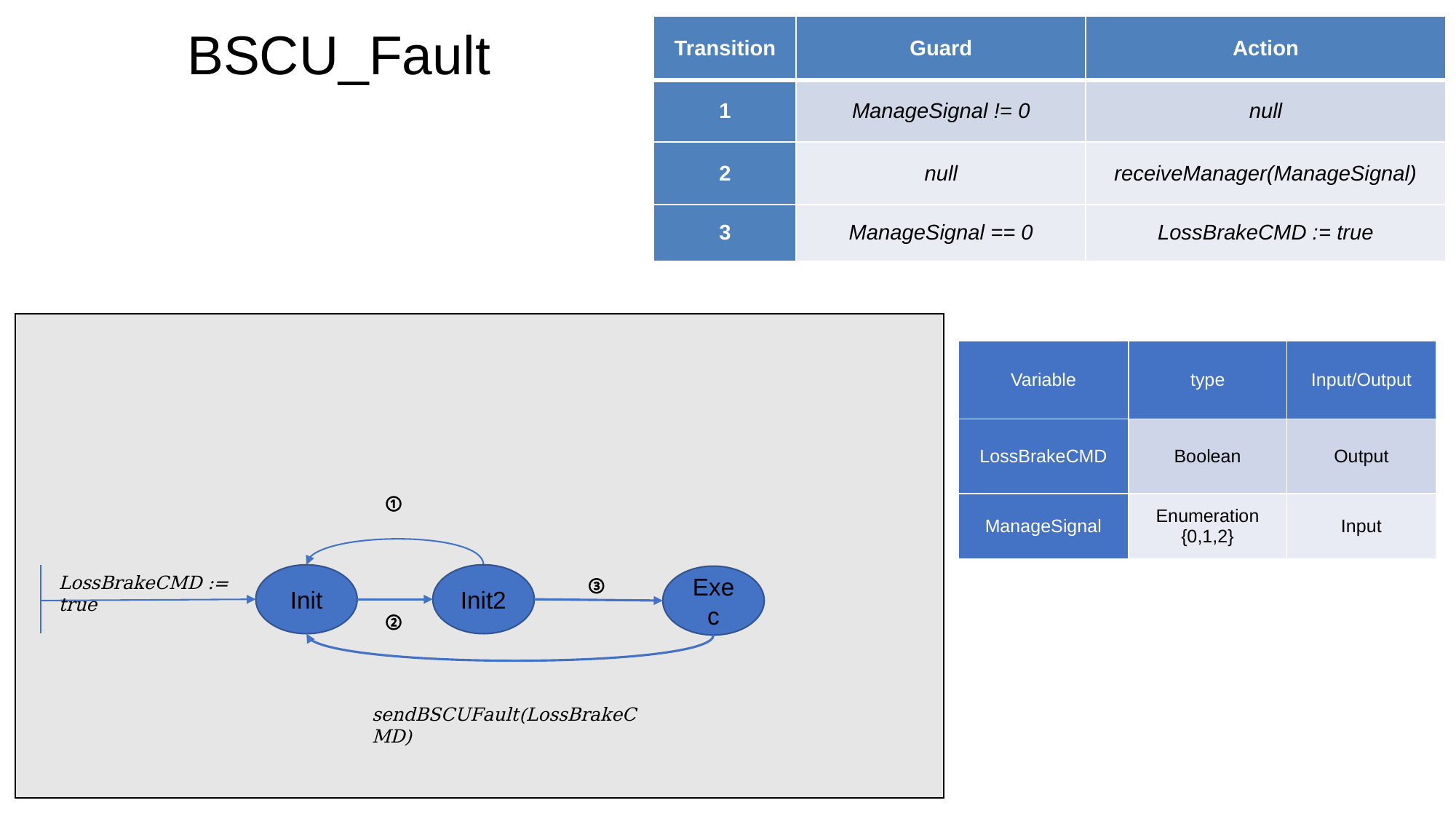

# BSCU_Fault
| Transition | Guard | Action |
| --- | --- | --- |
| 1 | ManageSignal != 0 | null |
| 2 | null | receiveManager(ManageSignal) |
| 3 | ManageSignal == 0 | LossBrakeCMD := true |

| Variable | type | Input/Output |
| --- | --- | --- |
| LossBrakeCMD | Boolean | Output |
| ManageSignal | Enumeration {0,1,2} | Input |
①
Init
Init2
Exec
LossBrakeCMD := true
③
②
sendBSCUFault(LossBrakeCMD)